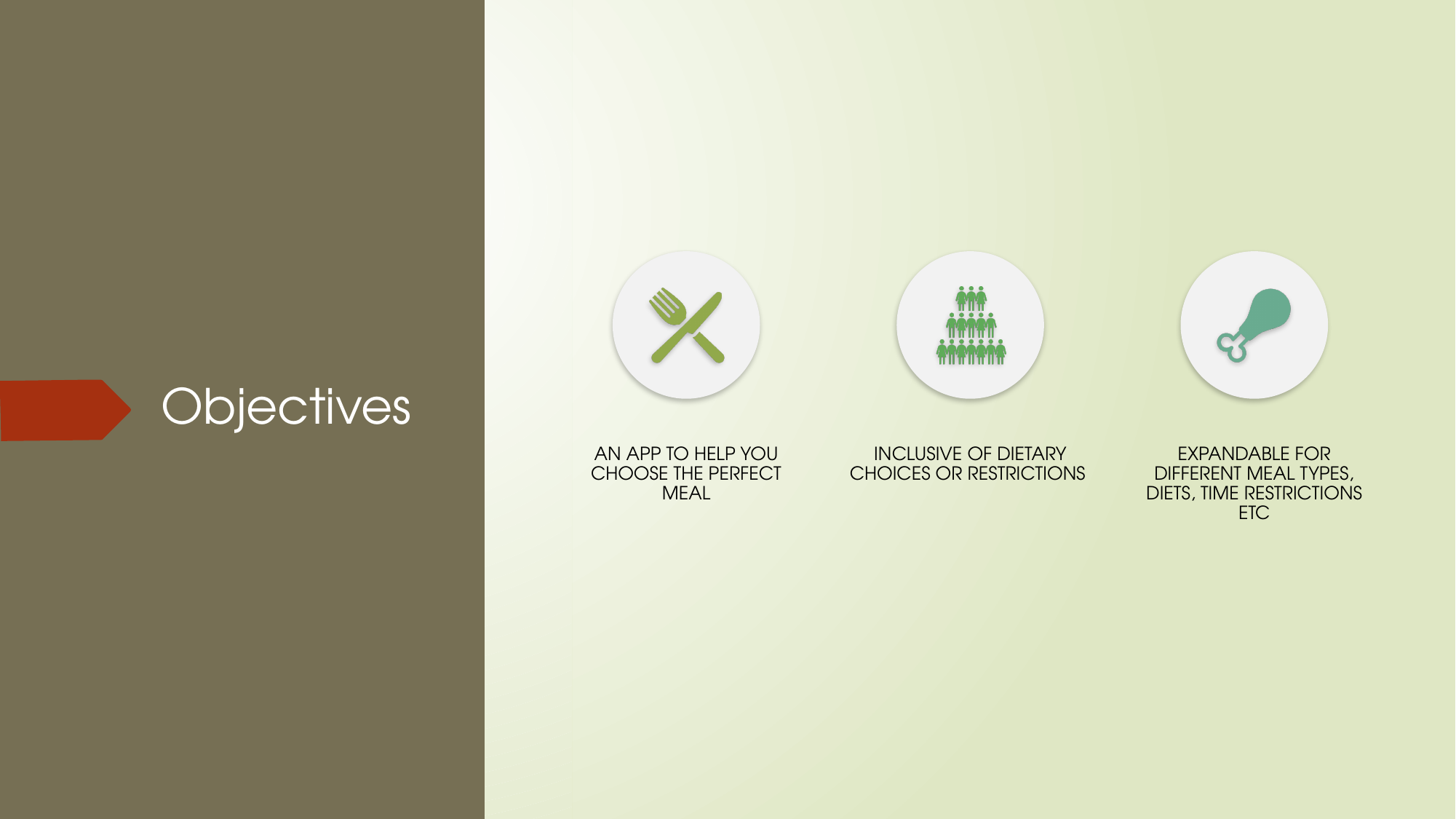

An app to help you choose the perfect meal
Inclusive of dietary choices or restrictions
Expandable for different meal types, diets, time restrictions etc
# Objectives